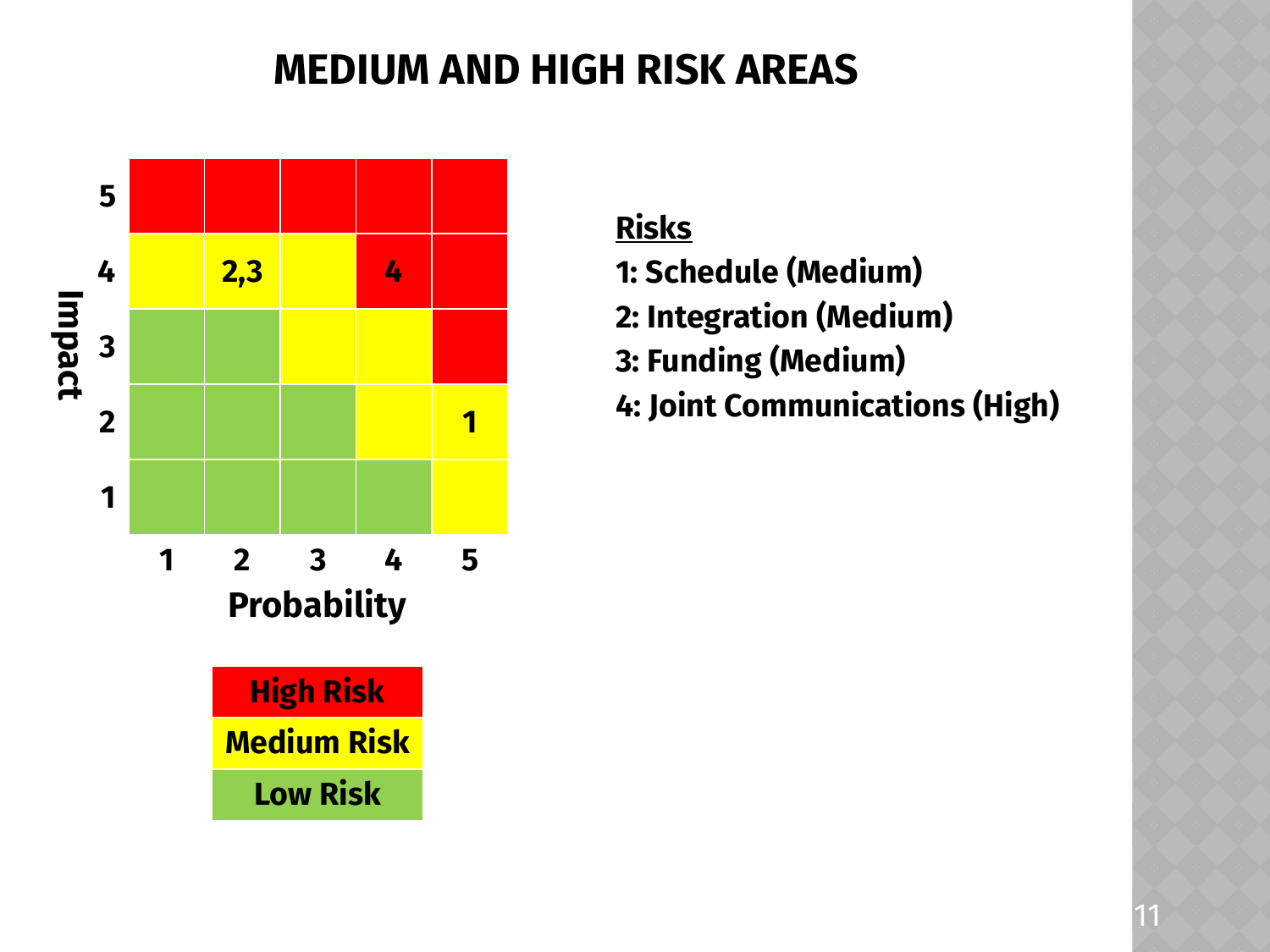

# Medium and High risk areas
| 5 |  |  |  |  |  |
| --- | --- | --- | --- | --- | --- |
| 4 |  | 2,3 |  | 4 |  |
| 3 |  |  |  |  |  |
| 2 |  |  |  |  | 1 |
| 1 |  |  |  |  |  |
|  | 1 | 2 | 3 | 4 | 5 |
Impact
Risks
1: Schedule (Medium)
2: Integration (Medium)
3: Funding (Medium)
4: Joint Communications (High)

Probability
| High Risk |
| --- |
| Medium Risk |
| Low Risk |
11